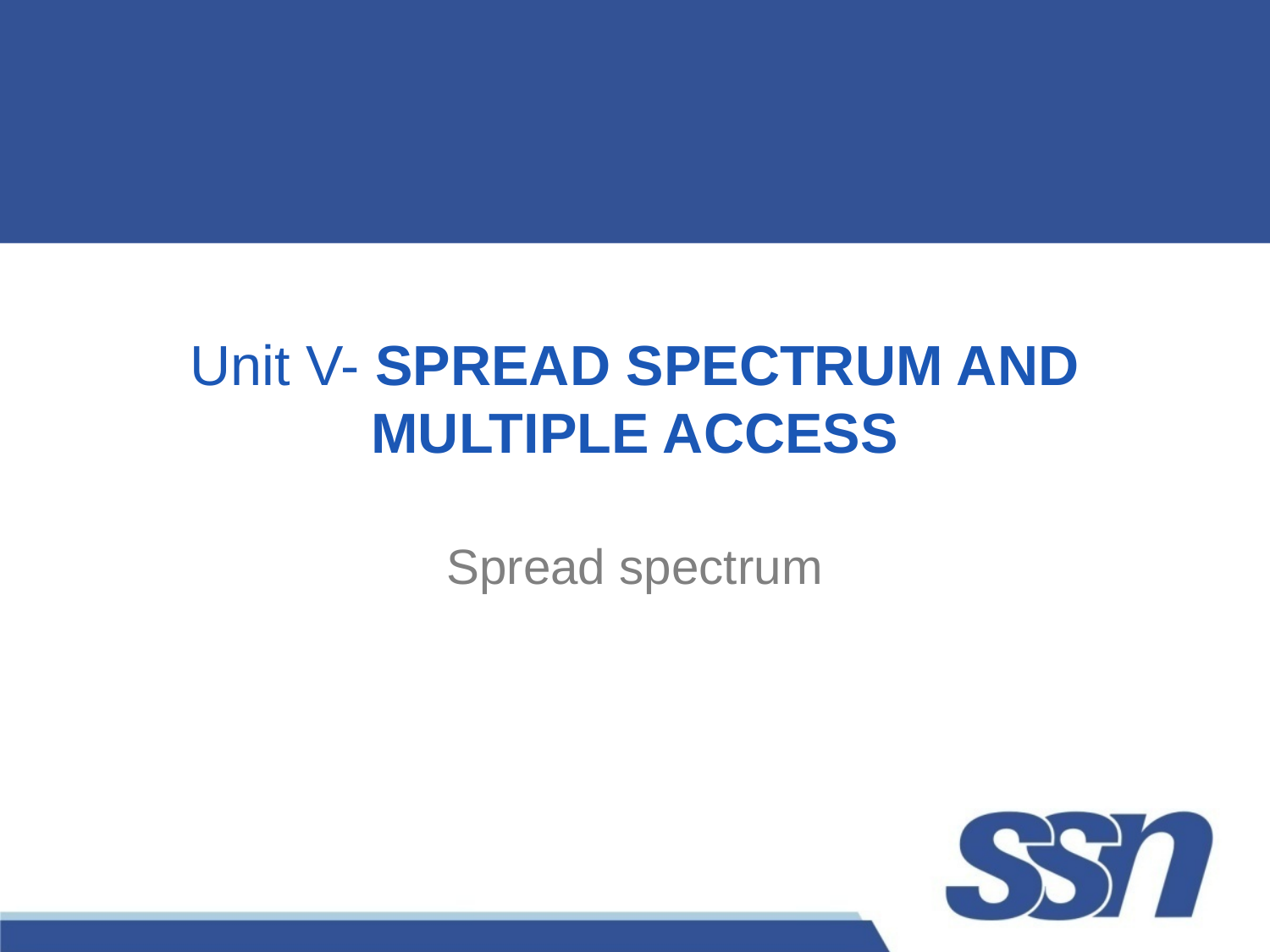

# Unit V- SPREAD SPECTRUM AND MULTIPLE ACCESS
Spread spectrum